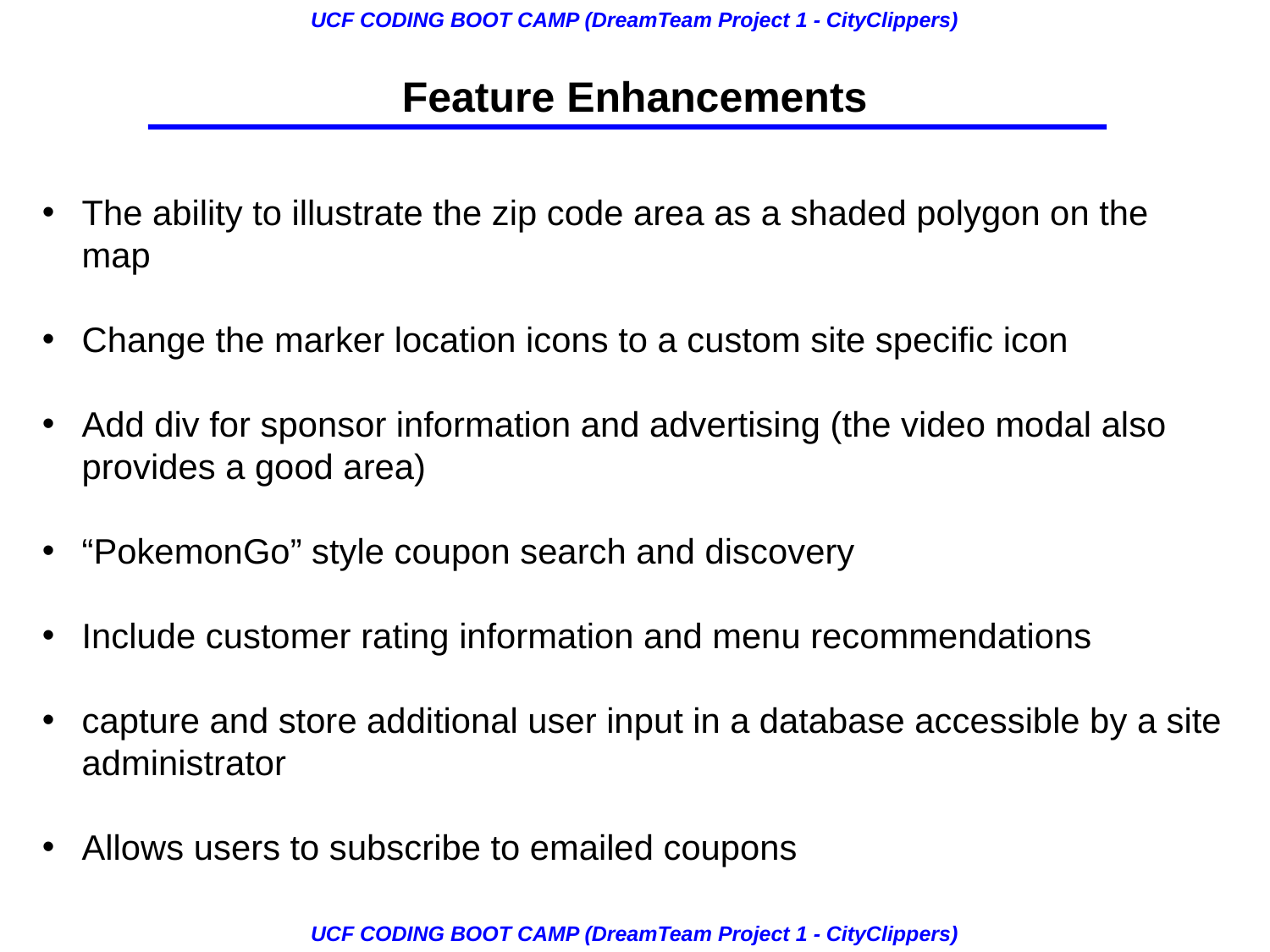

Feature Enhancements
The ability to illustrate the zip code area as a shaded polygon on the map

Change the marker location icons to a custom site specific icon

Add div for sponsor information and advertising (the video modal also provides a good area)

“PokemonGo” style coupon search and discovery

Include customer rating information and menu recommendations

capture and store additional user input in a database accessible by a site administrator

Allows users to subscribe to emailed coupons